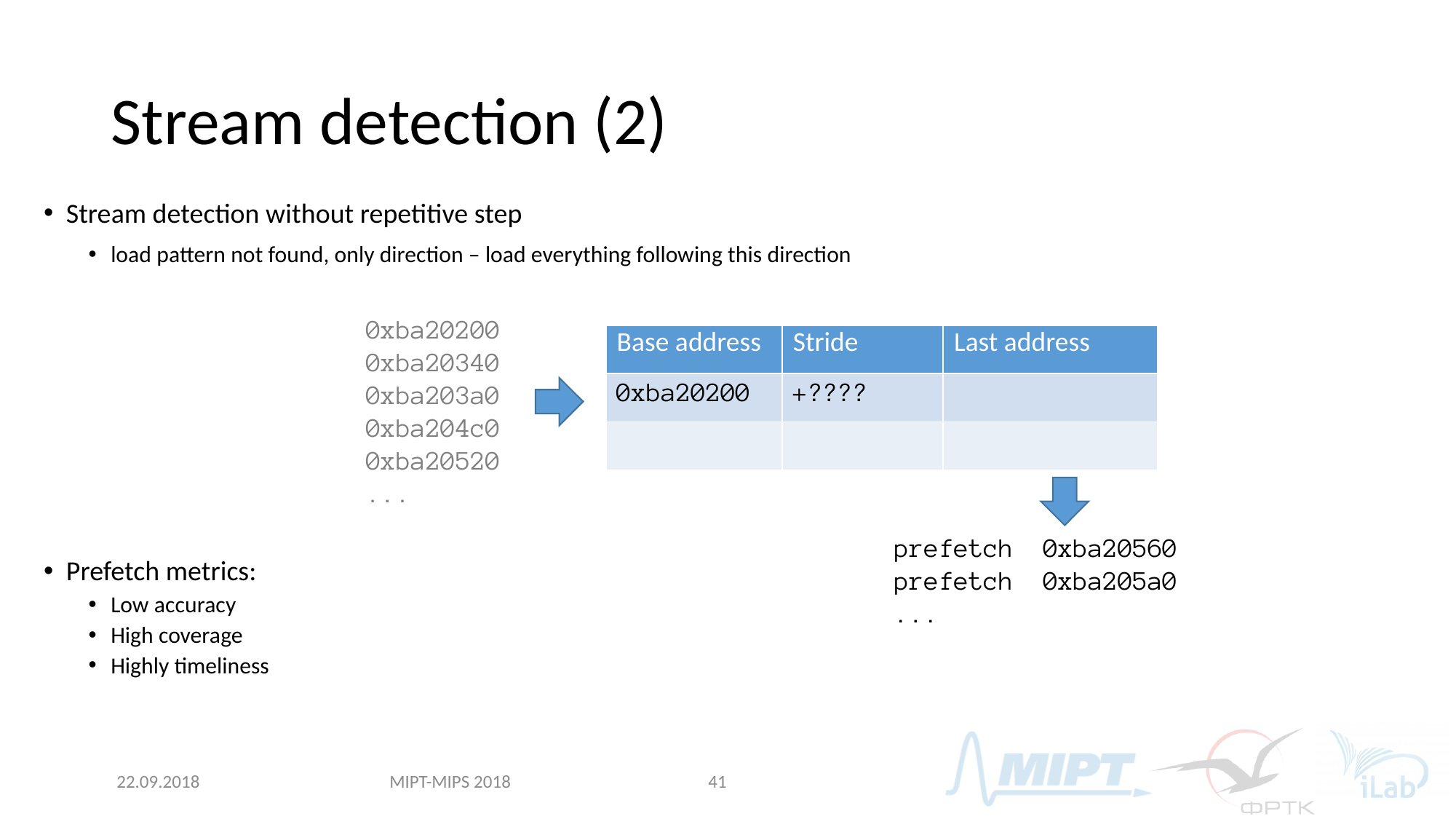

# Stream detection (2)
Stream detection without repetitive step
load pattern not found, only direction – load everything following this direction

Prefetch metrics:
Low accuracy
High coverage
Highly timeliness
0xba20200
0xba20340
0xba203a0
0xba204с0
0xba20520
...
| Base address | Stride | Last address |
| --- | --- | --- |
| 0xba20200 | +???? |  |
|  |  |  |

prefetch  0xba20560
prefetch  0xba205a0
...
MIPT-MIPS 2018
22.09.2018
41